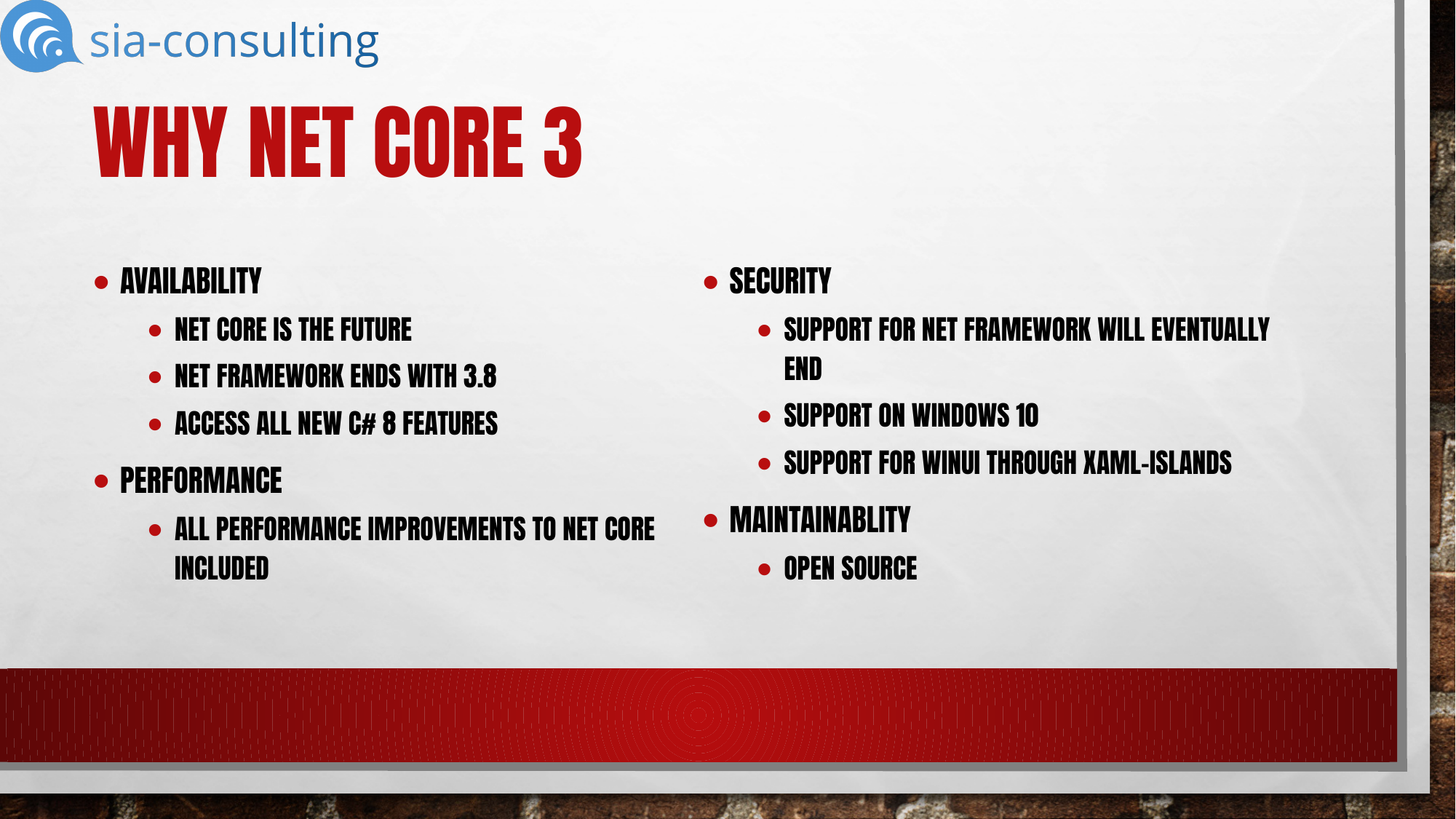

# Why NET Core 3
Availability
Net core is the future
Net framework ends with 3.8
Access all new c# 8 features
Performance
All performance improvements to net core included

Security
Support for net framework will eventually end
Support on windows 10
Support for winui through xaml-islands
Maintainablity
Open source